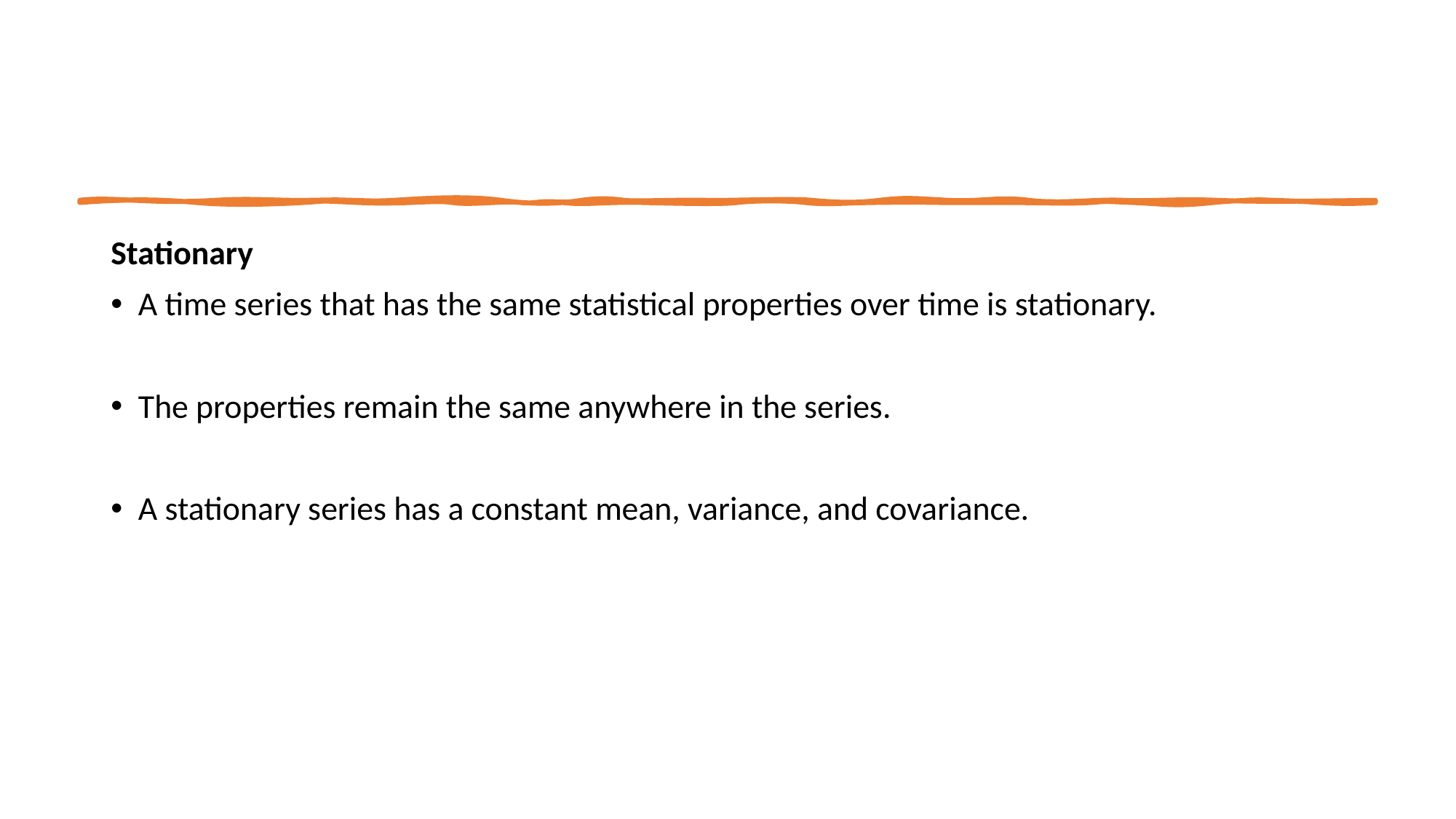

#

Stationary
A time series that has the same statistical properties over time is stationary.

The properties remain the same anywhere in the series.

A stationary series has a constant mean, variance, and covariance.